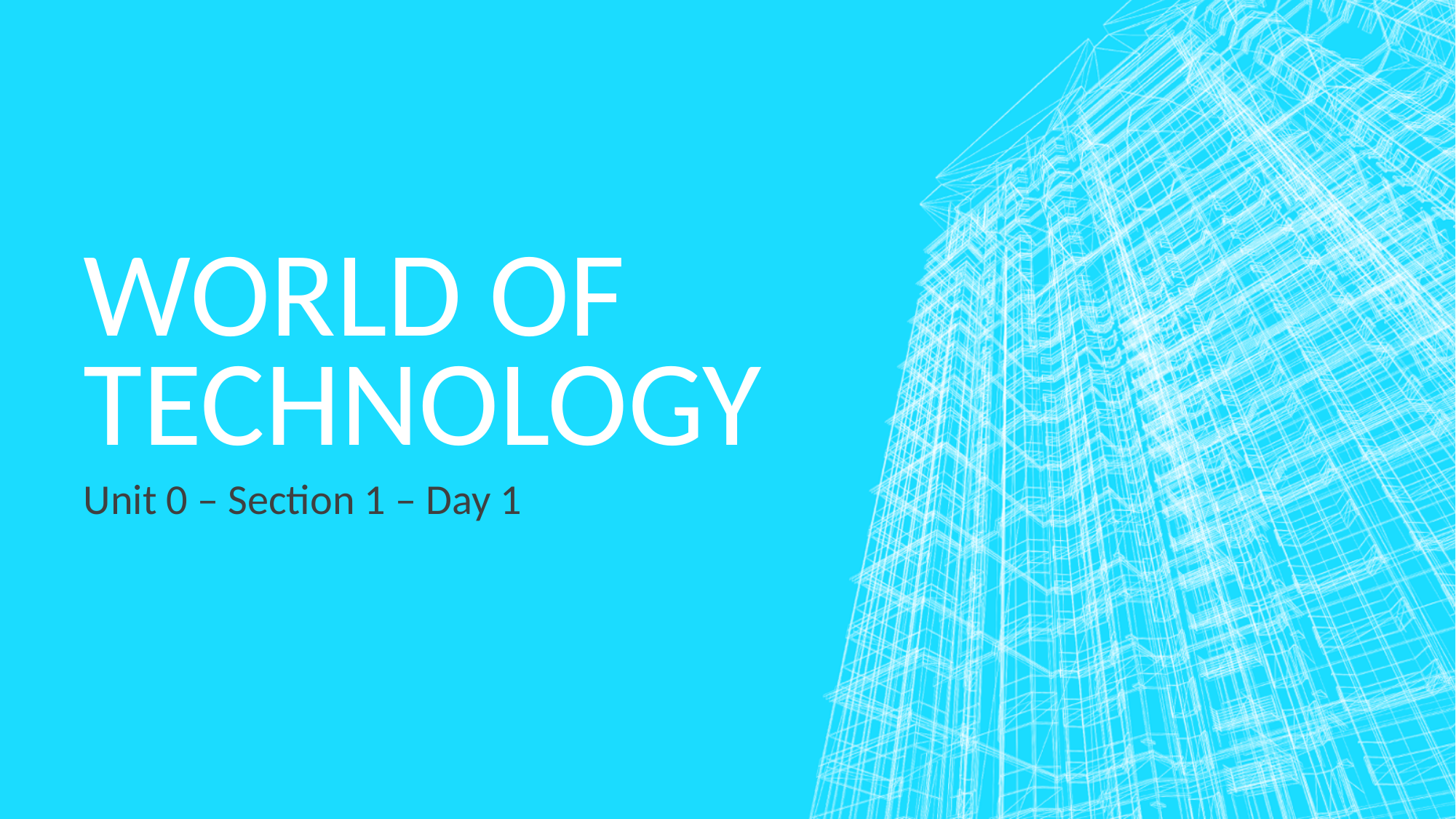

# World of Technology
Unit 0 – Section 1 – Day 1